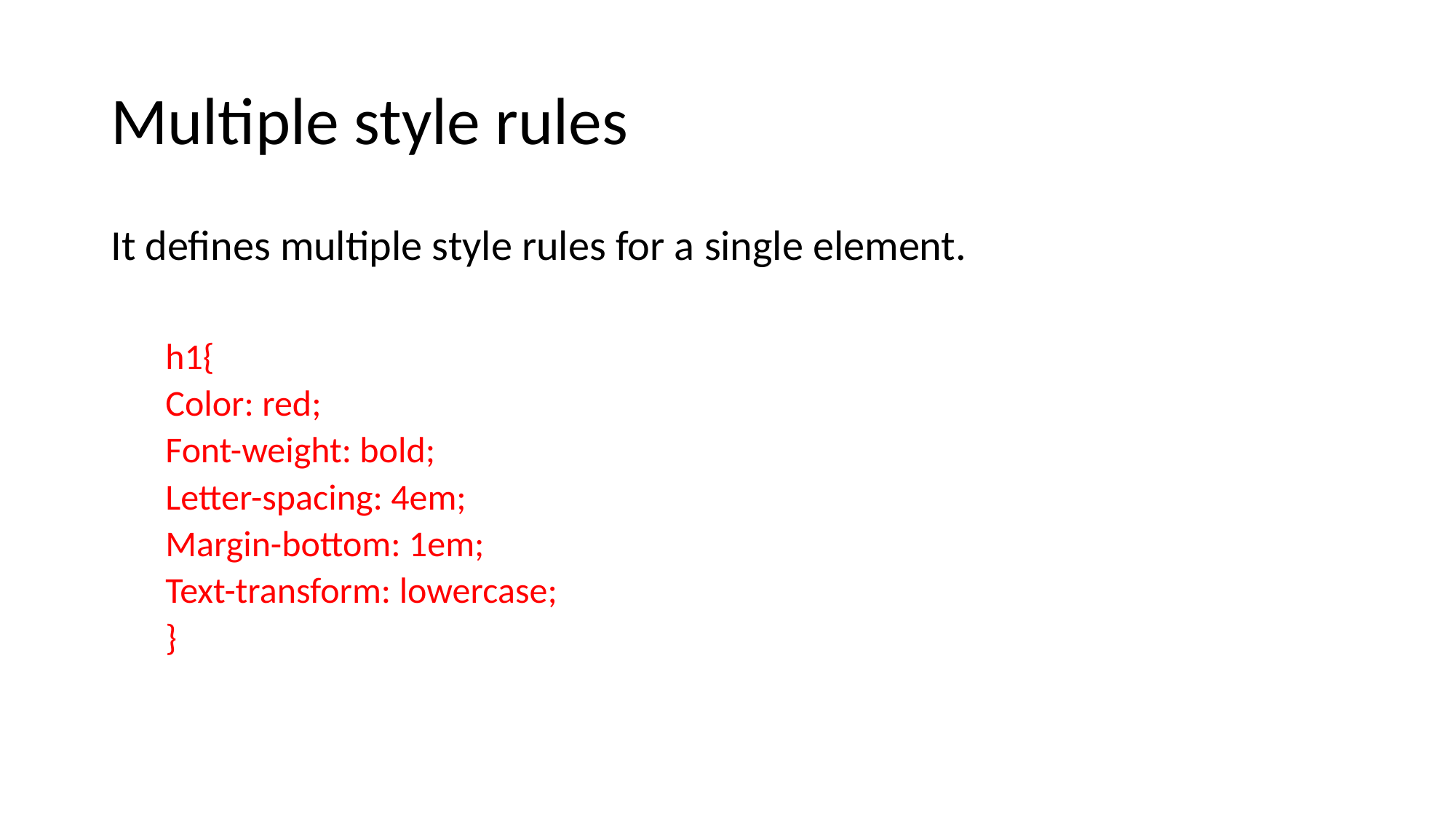

# Multiple style rules
It defines multiple style rules for a single element.

h1{
Color: red;
Font-weight: bold;
Letter-spacing: 4em;
Margin-bottom: 1em;
Text-transform: lowercase;
}